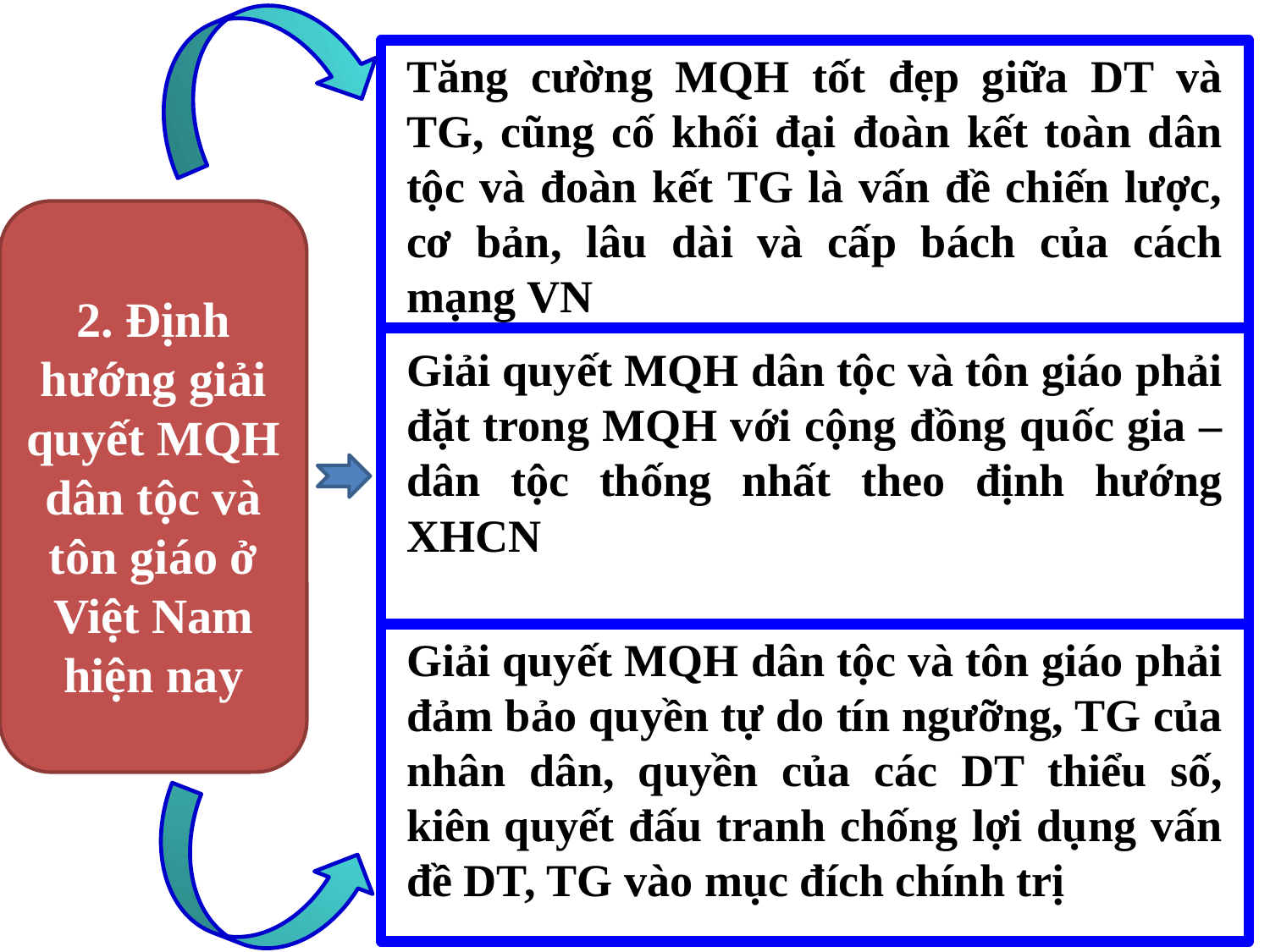

2. Định hướng giải quyết MQH dân tộc và tôn giáo ở Việt Nam hiện nay

Tăng cường MQH tốt đẹp giữa DT và TG, cũng cố khối đại đoàn kết toàn dân tộc và đoàn kết TG là vấn đề chiến lược, cơ bản, lâu dài và cấp bách của cách mạng VN
Giải quyết MQH dân tộc và tôn giáo phải đặt trong MQH với cộng đồng quốc gia – dân tộc thống nhất theo định hướng XHCN

Giải quyết MQH dân tộc và tôn giáo phải đảm bảo quyền tự do tín ngưỡng, TG của nhân dân, quyền của các DT thiểu số, kiên quyết đấu tranh chống lợi dụng vấn đề DT, TG vào mục đích chính trị